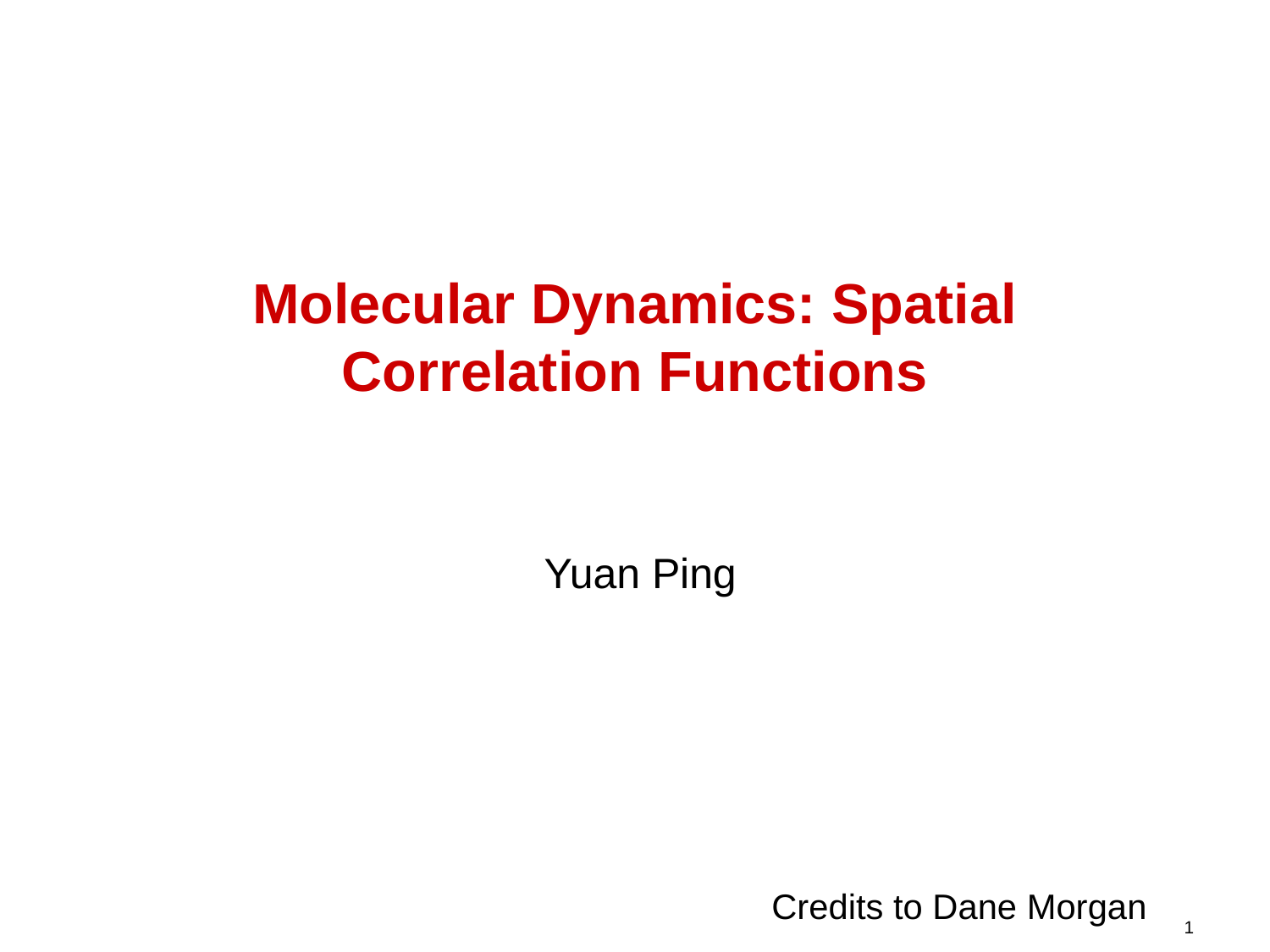

# Molecular Dynamics: Spatial Correlation Functions
Yuan Ping
Credits to Dane Morgan

1